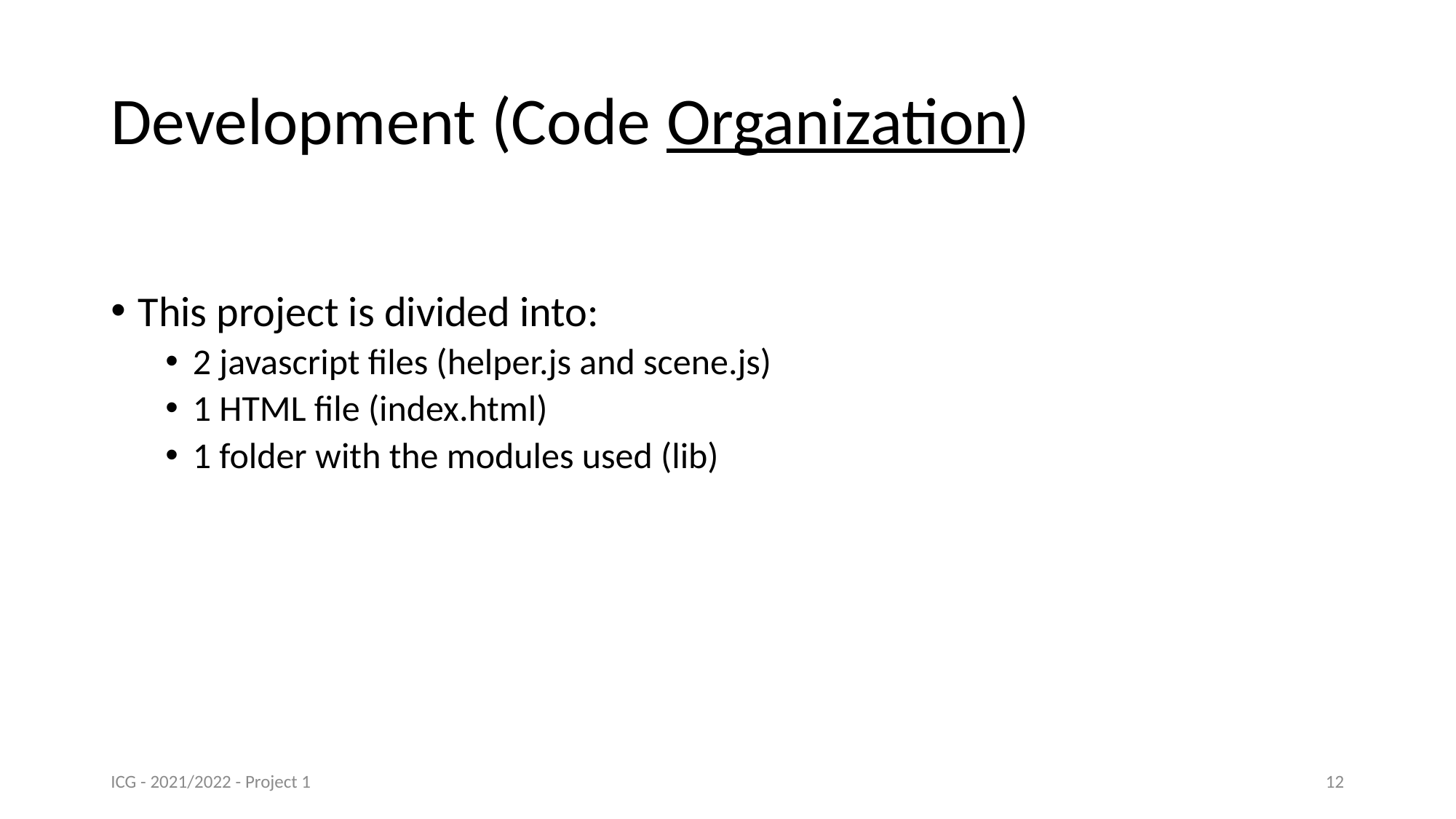

# Development (Code Organization)

This project is divided into:
2 javascript files (helper.js and scene.js)
1 HTML file (index.html)
1 folder with the modules used (lib)

ICG - 2021/2022 - Project 1
12